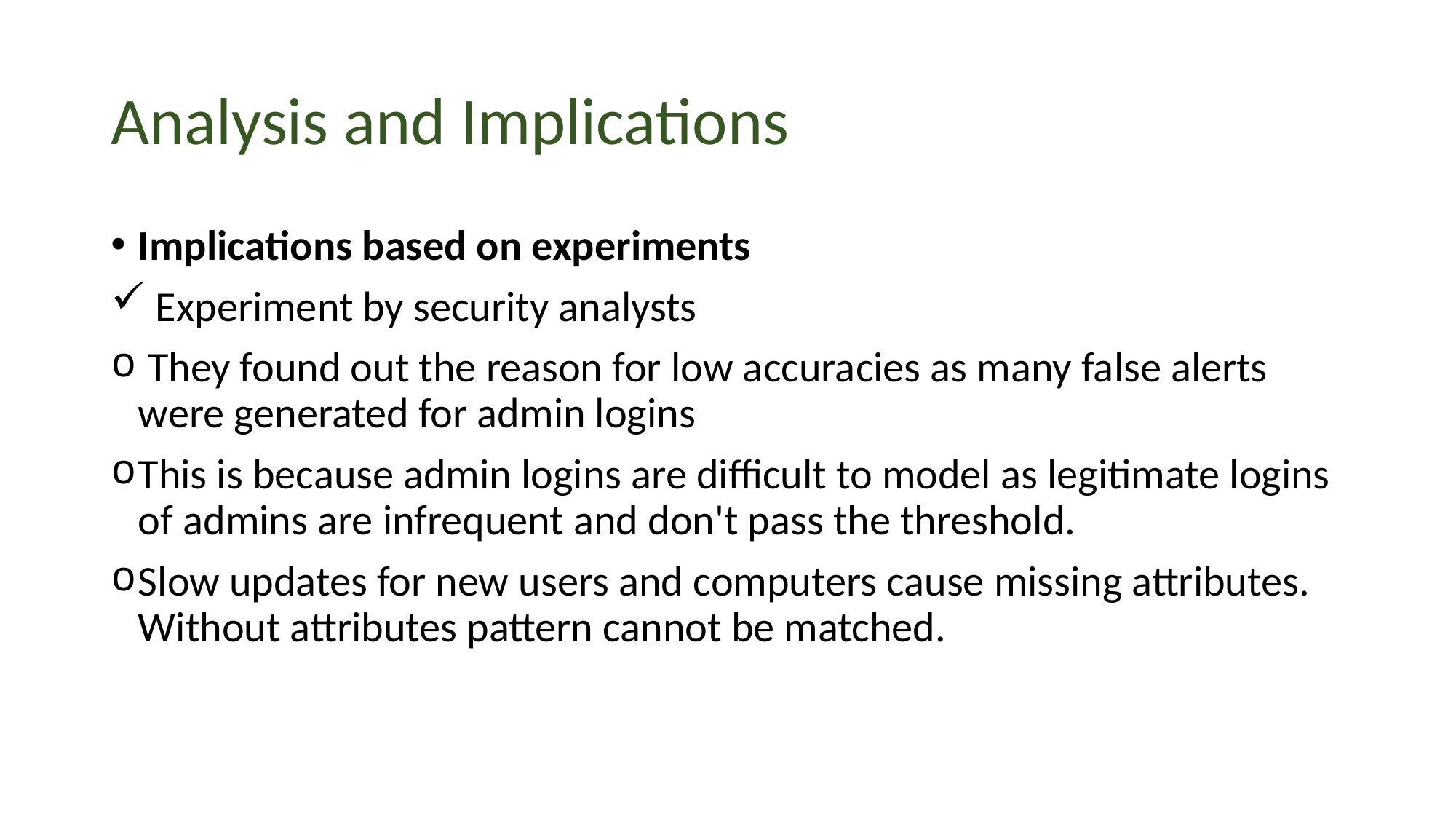

# Analysis and Implications
Implications based on experiments
 Experiment by security analysts
 They found out the reason for low accuracies as many false alerts were generated for admin logins
This is because admin logins are difficult to model as legitimate logins of admins are infrequent and don't pass the threshold.
Slow updates for new users and computers cause missing attributes. Without attributes pattern cannot be matched.